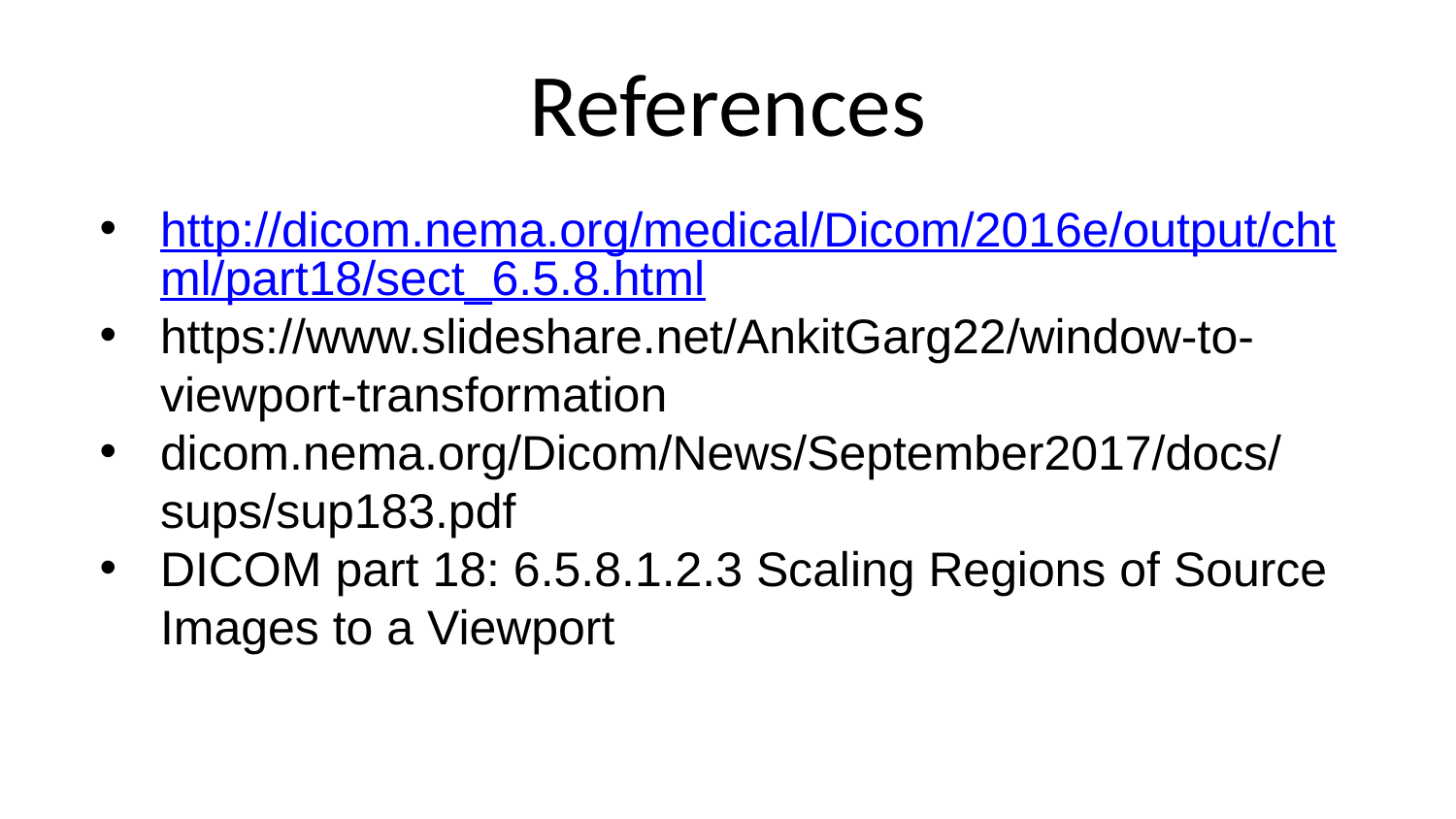

# References
http://dicom.nema.org/medical/Dicom/2016e/output/chtml/part18/sect_6.5.8.html
https://www.slideshare.net/AnkitGarg22/window-to-viewport-transformation
dicom.nema.org/Dicom/News/September2017/docs/sups/sup183.pdf
DICOM part 18: 6.5.8.1.2.3 Scaling Regions of Source Images to a Viewport